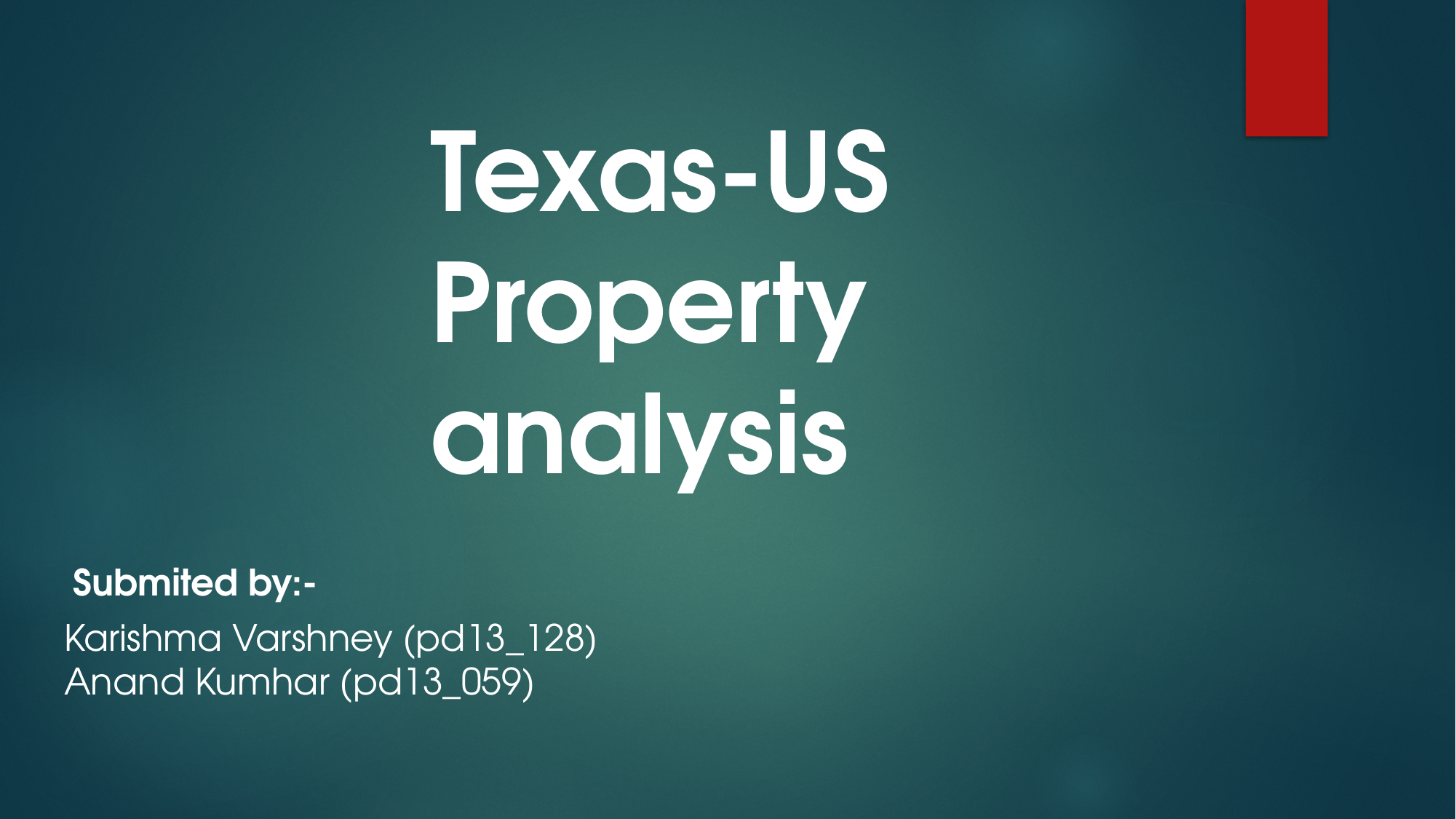

Texas-US
Property
analysis

Submited by:-
Karishma Varshney (pd13_128)
Anand Kumhar (pd13_059)